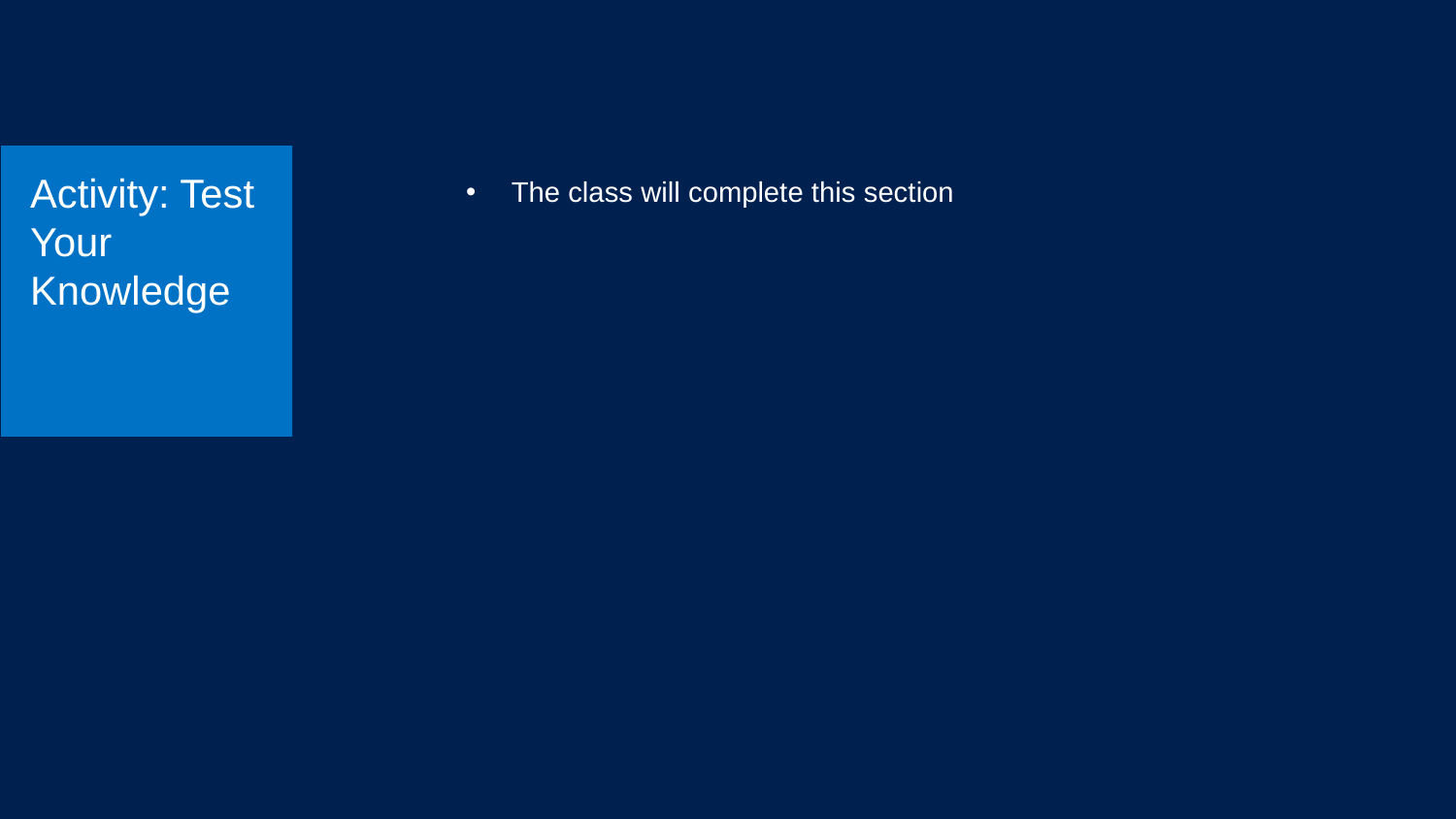

# Activity: Test Your Knowledge
The class will complete this section